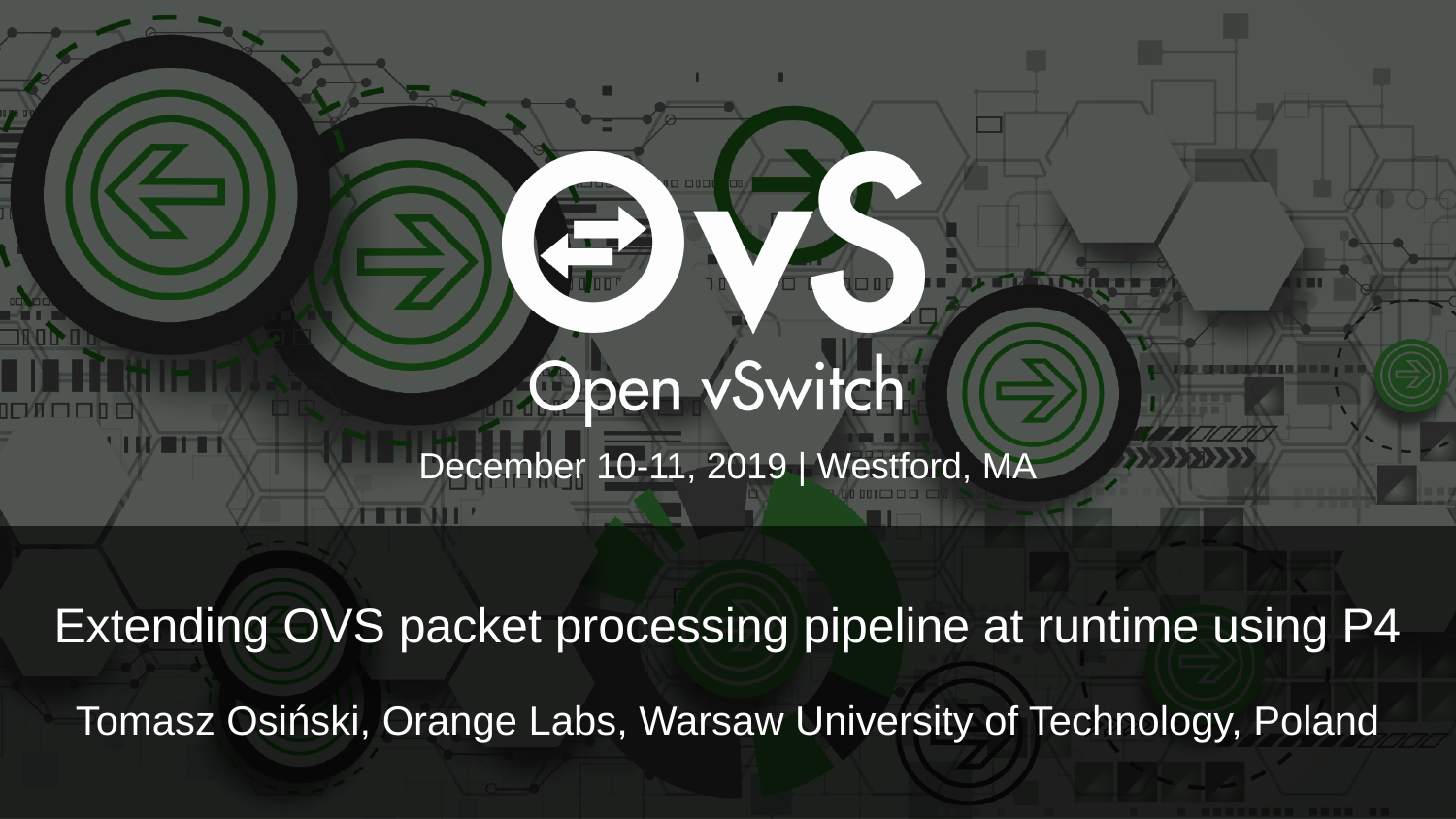

December 10-11, 2019 | Westford, MA
# Extending OVS packet processing pipeline at runtime using P4
Tomasz Osiński, Orange Labs, Warsaw University of Technology, Poland